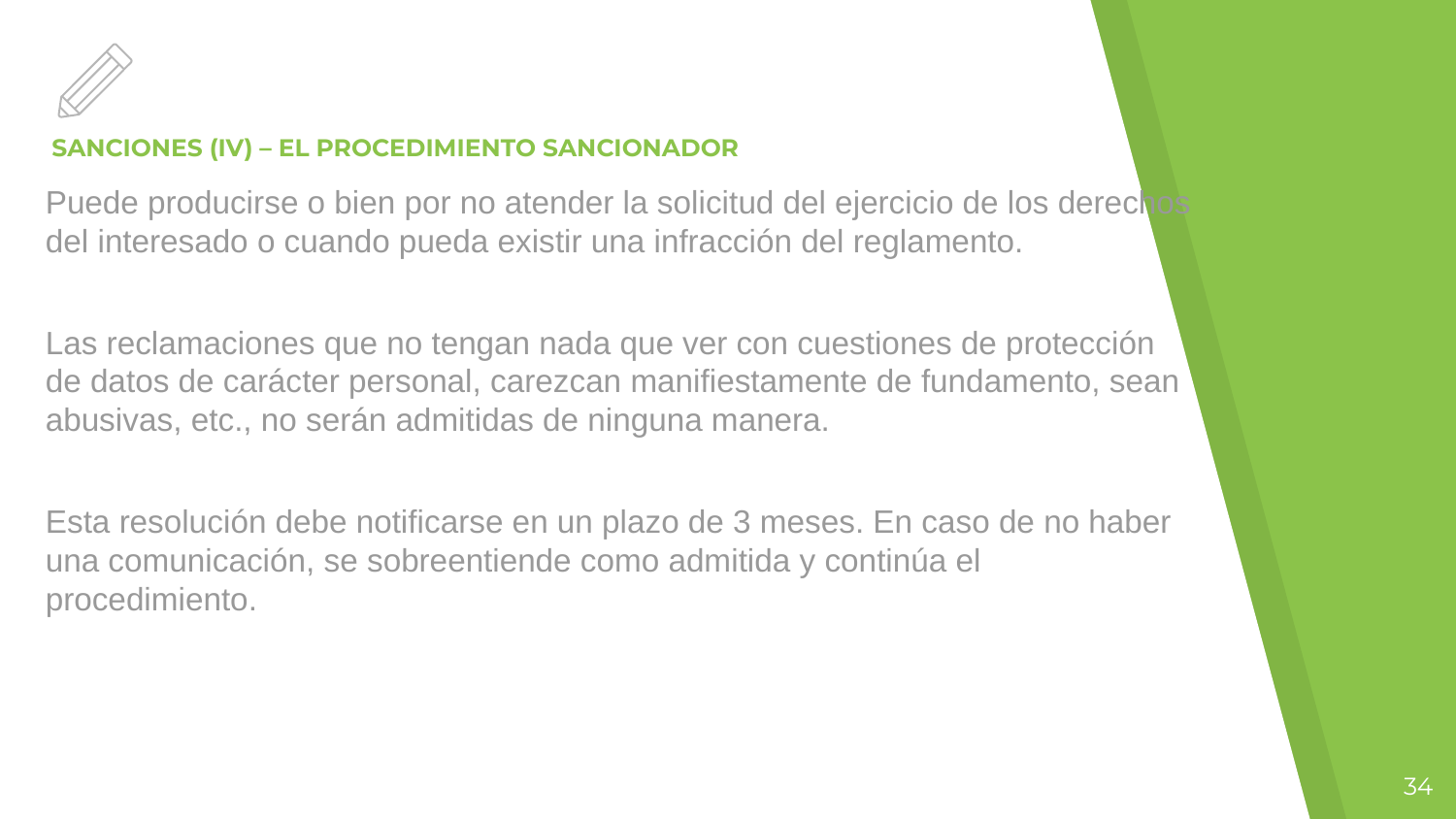

# SANCIONES (IV) – EL PROCEDIMIENTO SANCIONADOR
Puede producirse o bien por no atender la solicitud del ejercicio de los derechos del interesado o cuando pueda existir una infracción del reglamento.

Las reclamaciones que no tengan nada que ver con cuestiones de protección de datos de carácter personal, carezcan manifiestamente de fundamento, sean abusivas, etc., no serán admitidas de ninguna manera.

Esta resolución debe notificarse en un plazo de 3 meses. En caso de no haber una comunicación, se sobreentiende como admitida y continúa el procedimiento.

34